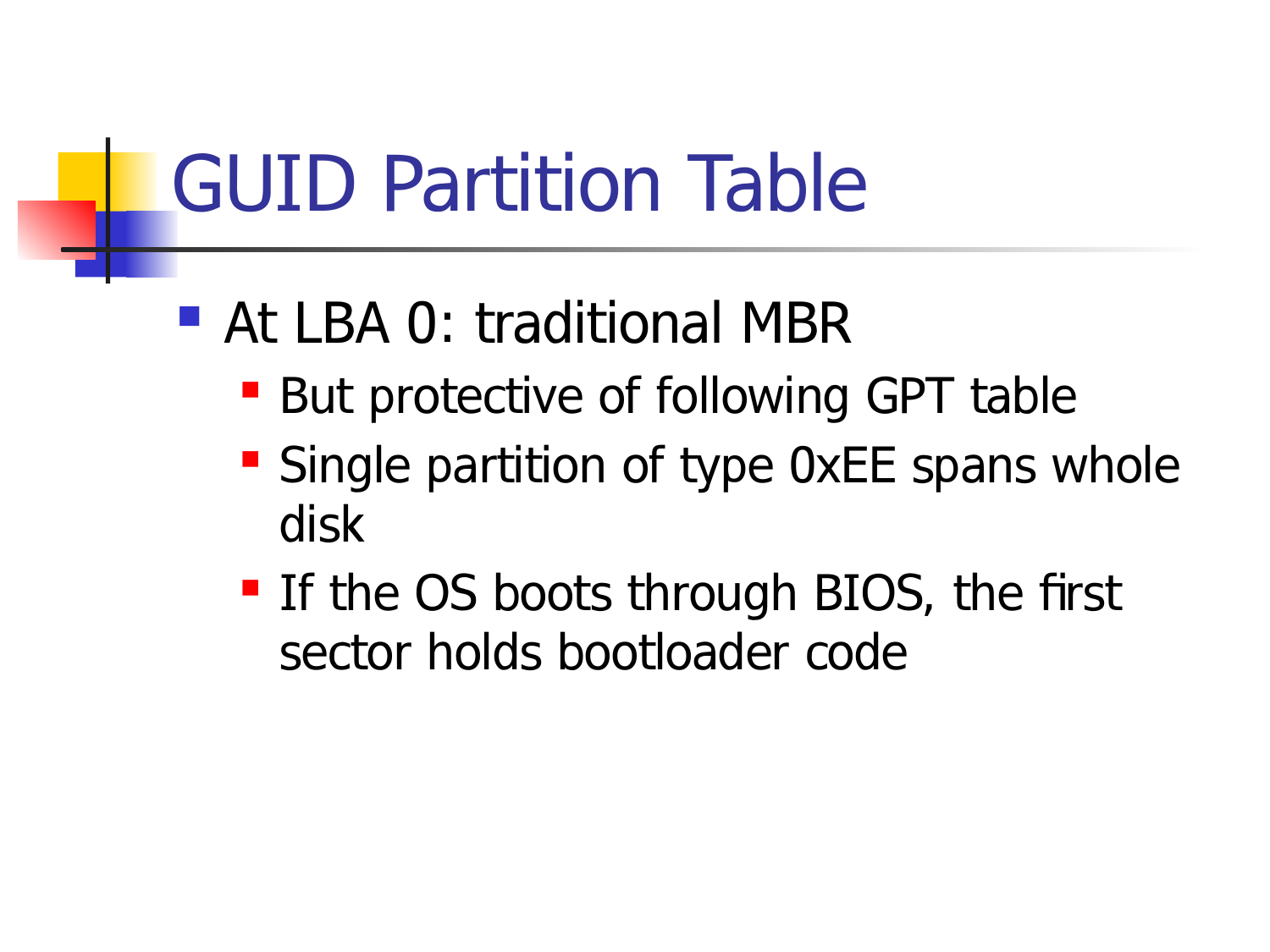

# GUID Partition Table
At LBA 0: traditional MBR
But protective of following GPT table
Single partition of type 0xEE spans whole disk
If the OS boots through BIOS, the first sector holds bootloader code